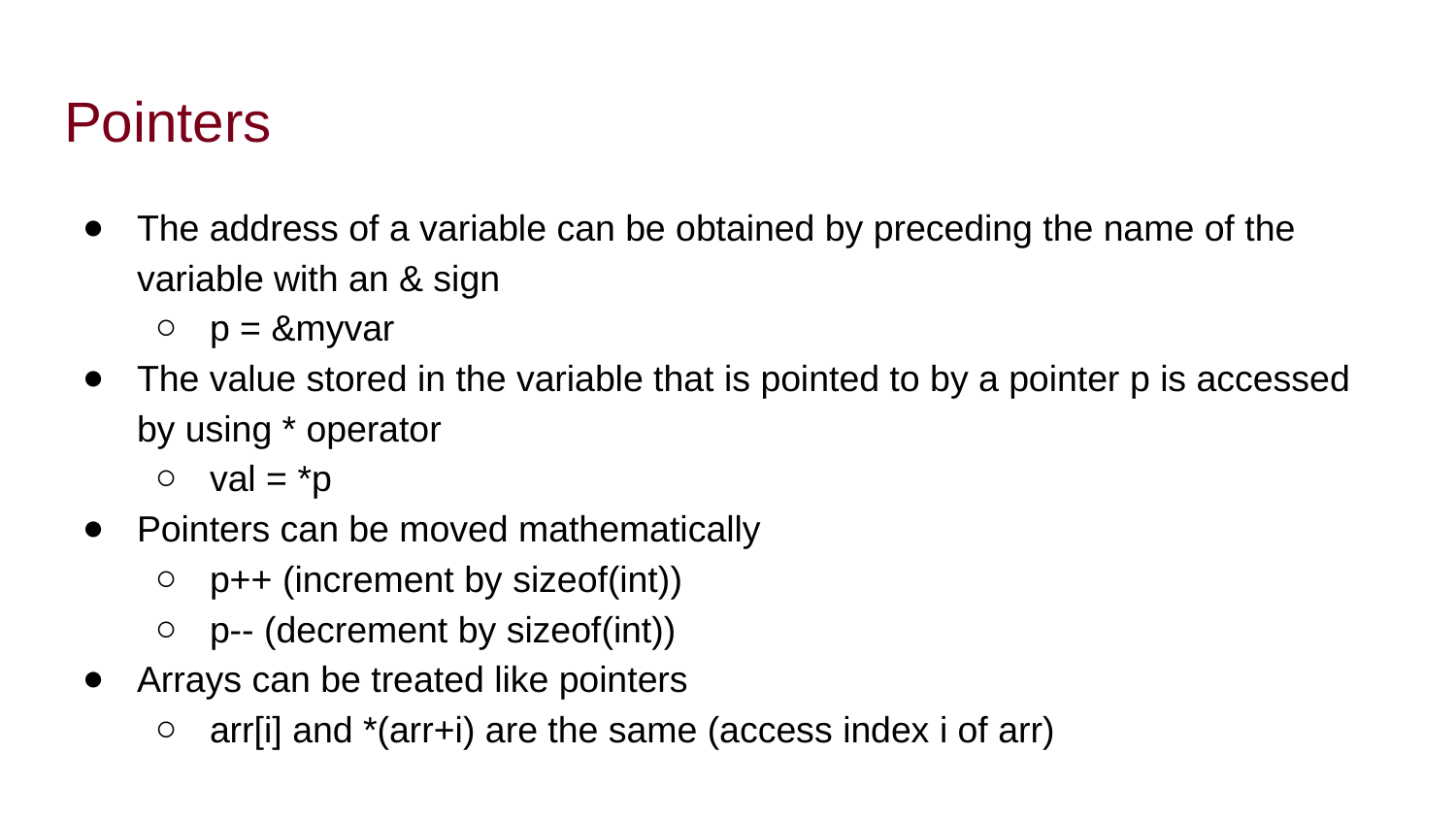

# Pointers
The address of a variable can be obtained by preceding the name of the variable with an & sign
p = &myvar
The value stored in the variable that is pointed to by a pointer p is accessed by using * operator
val = *p
Pointers can be moved mathematically
p++ (increment by sizeof(int))
p-- (decrement by sizeof(int))
Arrays can be treated like pointers
arr[i] and *(arr+i) are the same (access index i of arr)